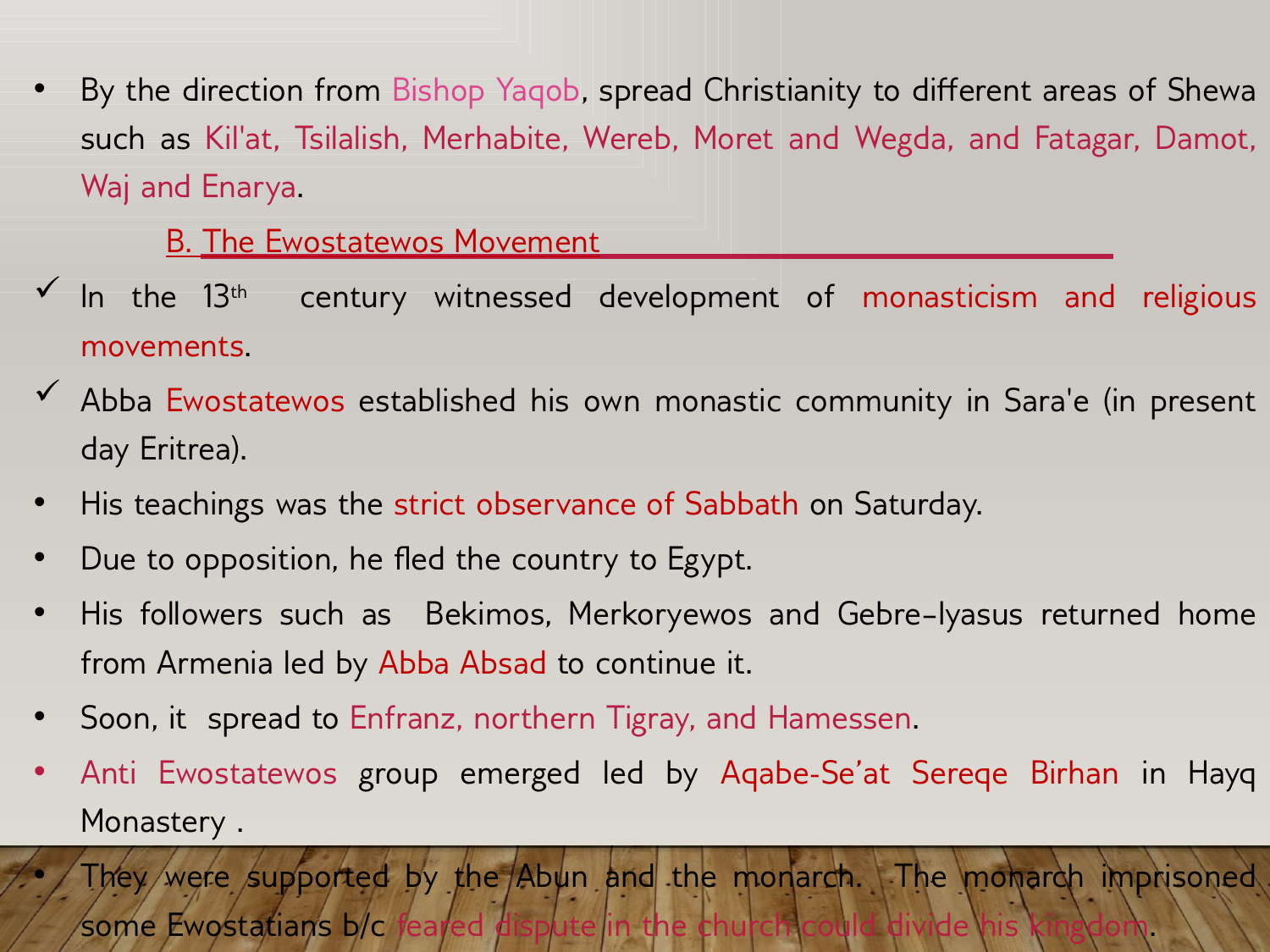

By the direction from Bishop Yaqob, spread Christianity to different areas of Shewa such as Kil'at, Tsilalish, Merhabite, Wereb, Moret and Wegda, and Fatagar, Damot, Waj and Enarya.
             B. The Ewostatewos Movement
In the 13th  century witnessed development of monasticism and religious movements.
Abba Ewostatewos established his own monastic community in Sara'e (in present day Eritrea).
His teachings was the strict observance of Sabbath on Saturday.
Due to opposition, he fled the country to Egypt.
His followers such as  Bekimos, Merkoryewos and Gebre–Iyasus returned home from Armenia led by Abba Absad to continue it.
Soon, it  spread to Enfranz, northern Tigray, and Hamessen.
Anti Ewostatewos group emerged led by Aqabe-Se’at Sereqe Birhan in Hayq Monastery .
They were supported by the Abun and the monarch.  The monarch imprisoned some Ewostatians b/c feared dispute in the church could divide his kingdom.